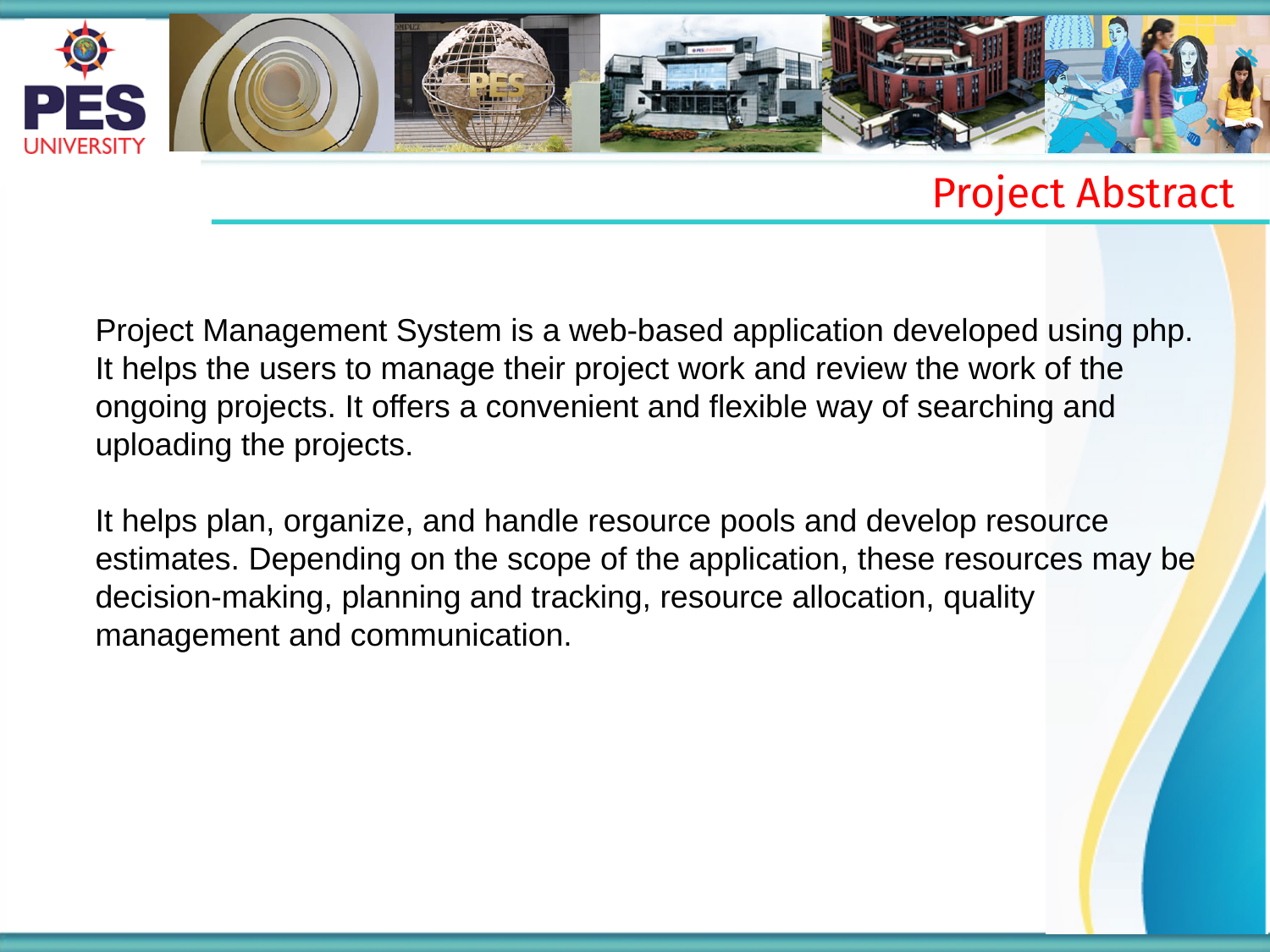

Project Abstract

Project Management System is a web-based application developed using php.
It helps the users to manage their project work and review the work of the
ongoing projects. It offers a convenient and flexible way of searching and
uploading the projects.

It helps plan, organize, and handle resource pools and develop resource
estimates. Depending on the scope of the application, these resources may be
decision-making, planning and tracking, resource allocation, quality
management and communication.